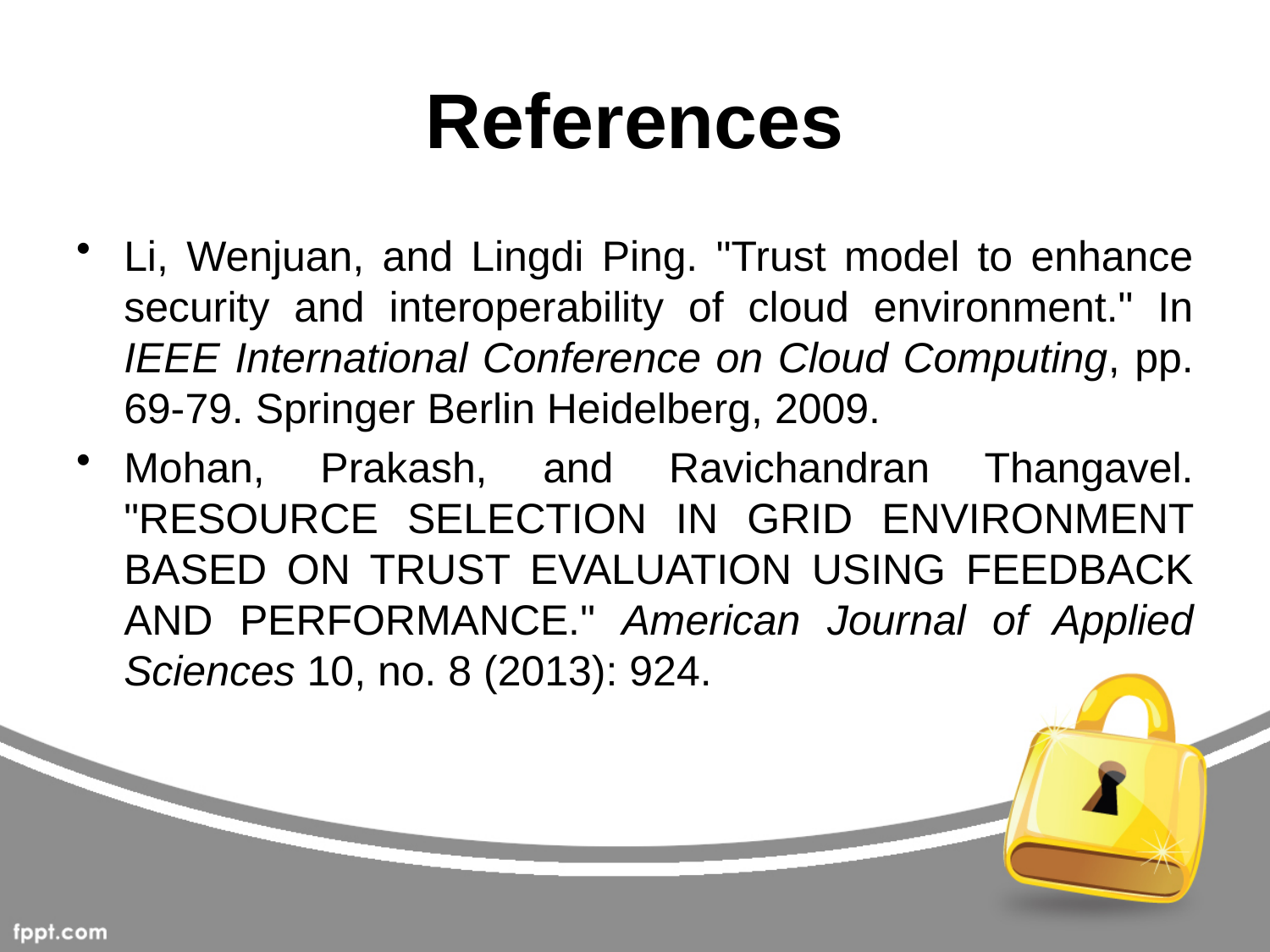

# References
Li, Wenjuan, and Lingdi Ping. "Trust model to enhance security and interoperability of cloud environment." In IEEE International Conference on Cloud Computing, pp. 69-79. Springer Berlin Heidelberg, 2009.
Mohan, Prakash, and Ravichandran Thangavel. "RESOURCE SELECTION IN GRID ENVIRONMENT BASED ON TRUST EVALUATION USING FEEDBACK AND PERFORMANCE." American Journal of Applied Sciences 10, no. 8 (2013): 924.